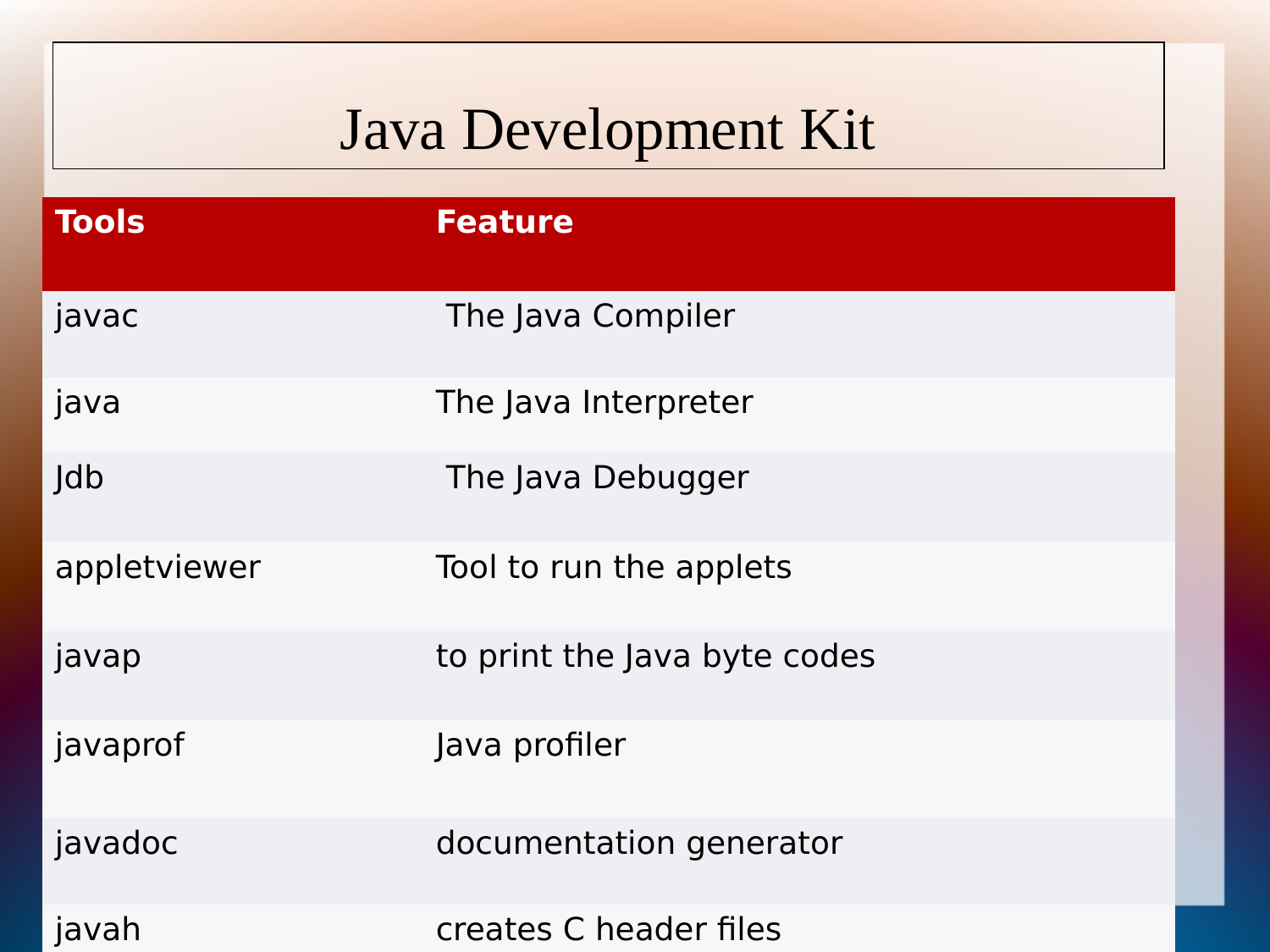

Java Development Kit
| Tools | Feature |
| --- | --- |
| javac | The Java Compiler |
| java | The Java Interpreter |
| Jdb | The Java Debugger |
| appletviewer | Tool to run the applets |
| javap | to print the Java byte codes |
| javaprof | Java profiler |
| javadoc | documentation generator |
| javah | creates C header files |